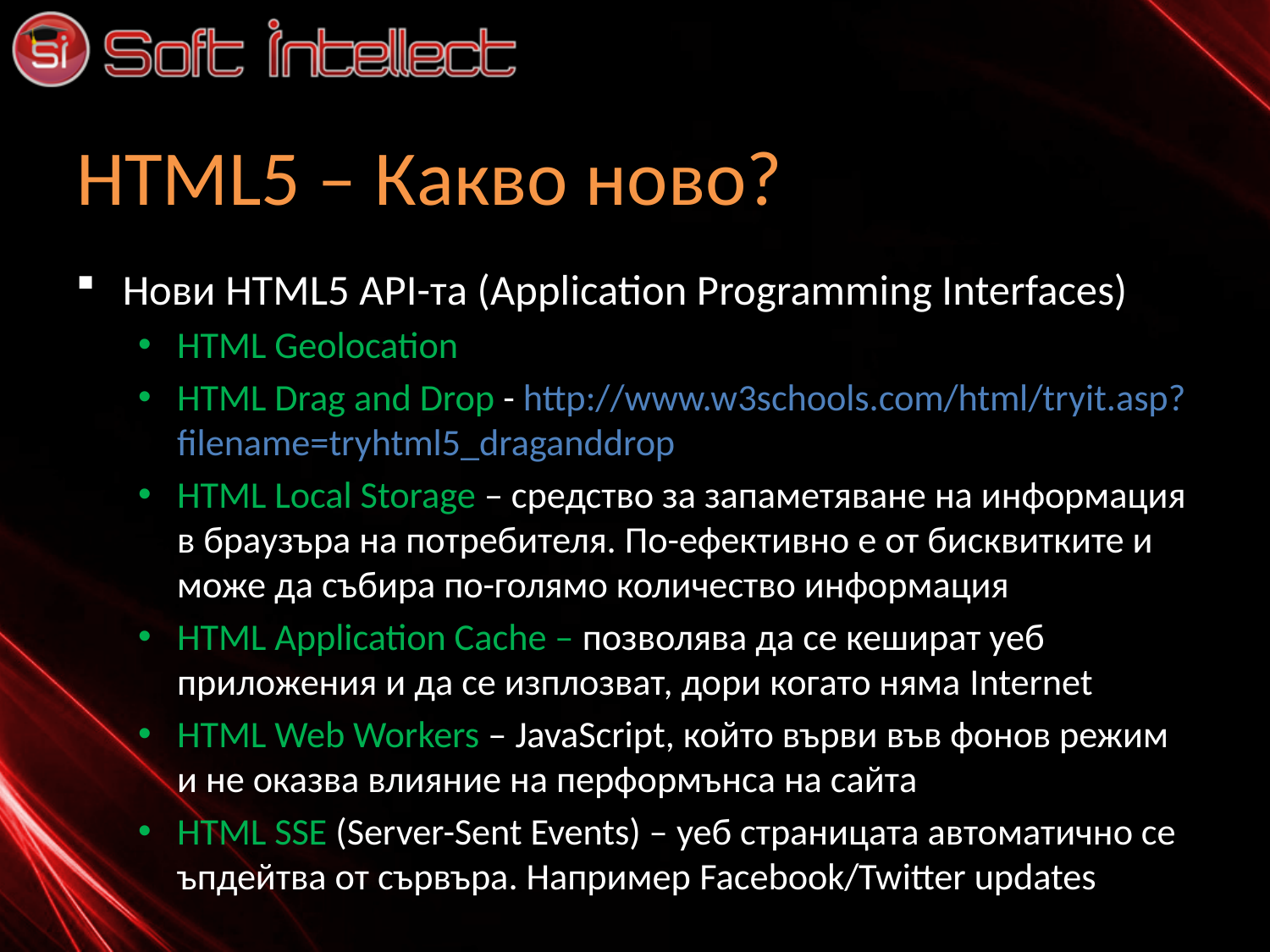

# HTML5 – Какво ново?
Нови HTML5 API-та (Application Programming Interfaces)
HTML Geolocation
HTML Drag and Drop - http://www.w3schools.com/html/tryit.asp?filename=tryhtml5_draganddrop
HTML Local Storage – средство за запаметяване на информация в браузъра на потребителя. По-ефективно е от бисквитките и може да събира по-голямо количество информация
HTML Application Cache – позволява да се кешират уеб приложения и да се изплозват, дори когато няма Internet
HTML Web Workers – JavaScript, който върви във фонов режим и не оказва влияние на перформънса на сайта
HTML SSE (Server-Sent Events) – уеб страницата автоматично се ъпдейтва от сървъра. Например Facebook/Twitter updates